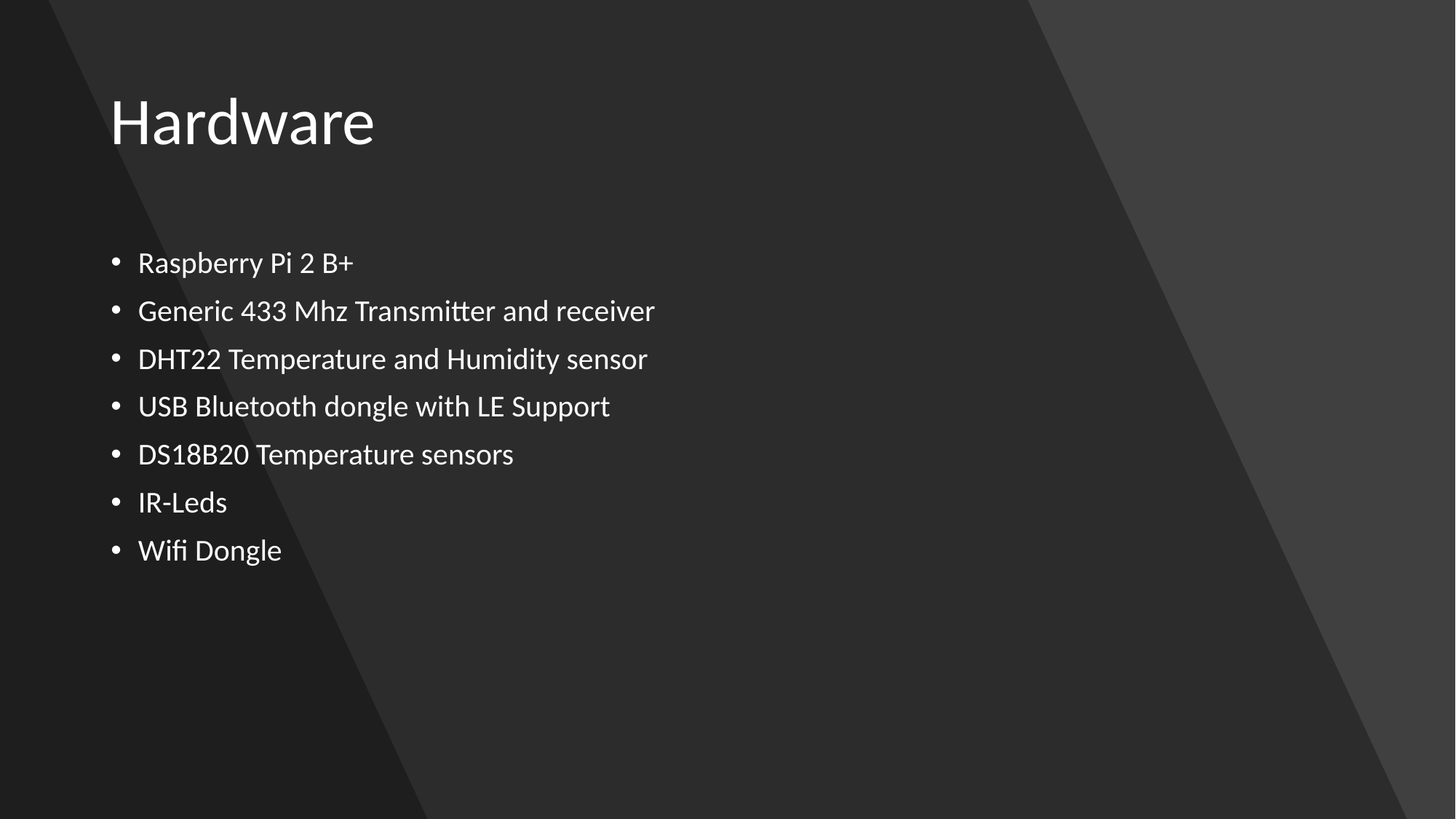

# Hardware
Raspberry Pi 2 B+
Generic 433 Mhz Transmitter and receiver
DHT22 Temperature and Humidity sensor
USB Bluetooth dongle with LE Support
DS18B20 Temperature sensors
IR-Leds
Wifi Dongle